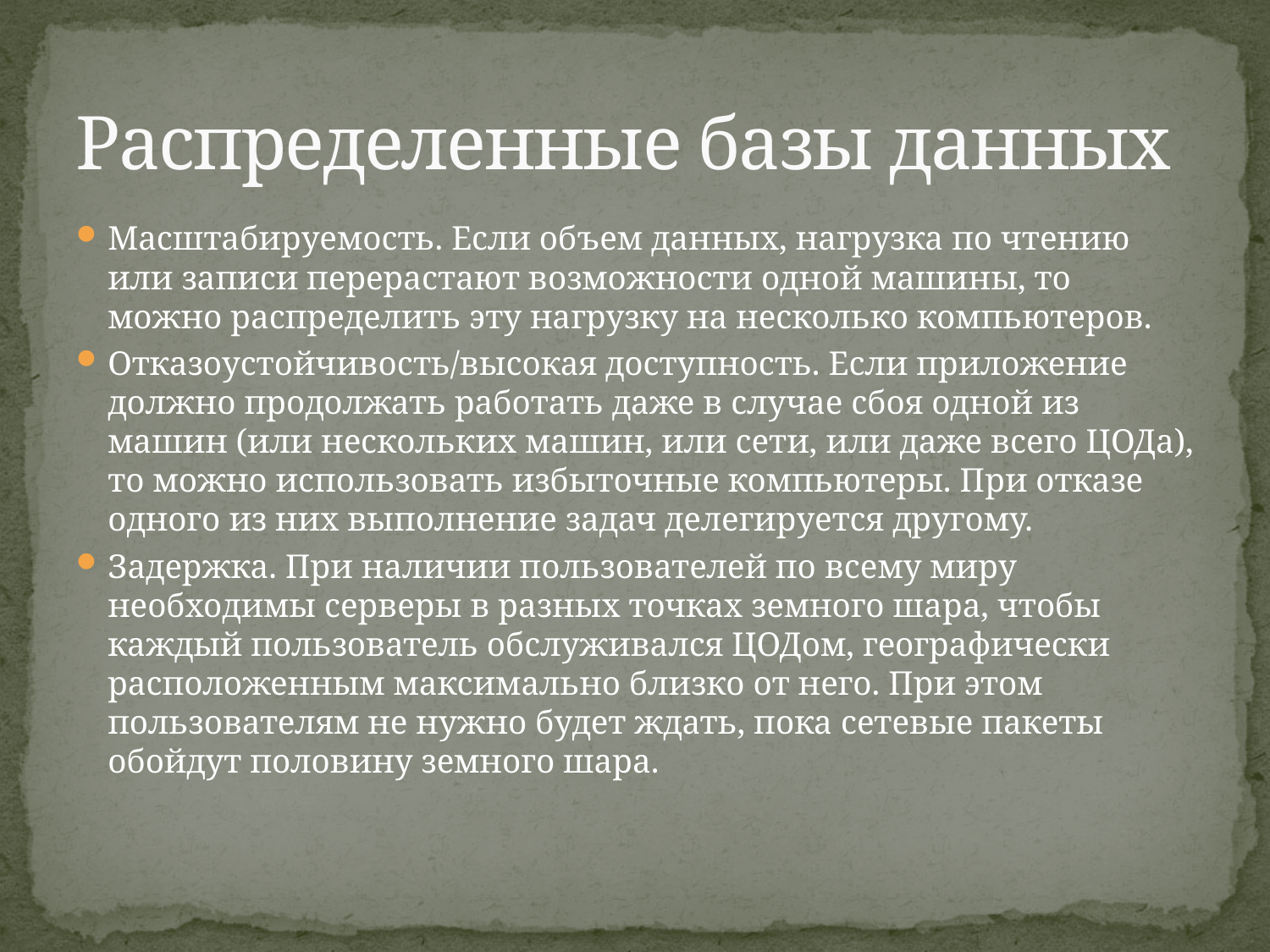

# Распределенные базы данных
Масштабируемость. Если объем данных, нагрузка по чтению или записи перерастают возможности одной машины, то можно распределить эту нагрузку на несколько компьютеров.
Отказоустойчивость/высокая доступность. Если приложение должно продолжать работать даже в случае сбоя одной из машин (или нескольких машин, или сети, или даже всего ЦОДа), то можно использовать избыточные компьютеры. При отказе одного из них выполнение задач делегируется другому.
Задержка. При наличии пользователей по всему миру необходимы серверы в разных точках земного шара, чтобы каждый пользователь обслуживался ЦОДом, географически расположенным максимально близко от него. При этом пользователям не нужно будет ждать, пока сетевые пакеты обойдут половину земного шара.